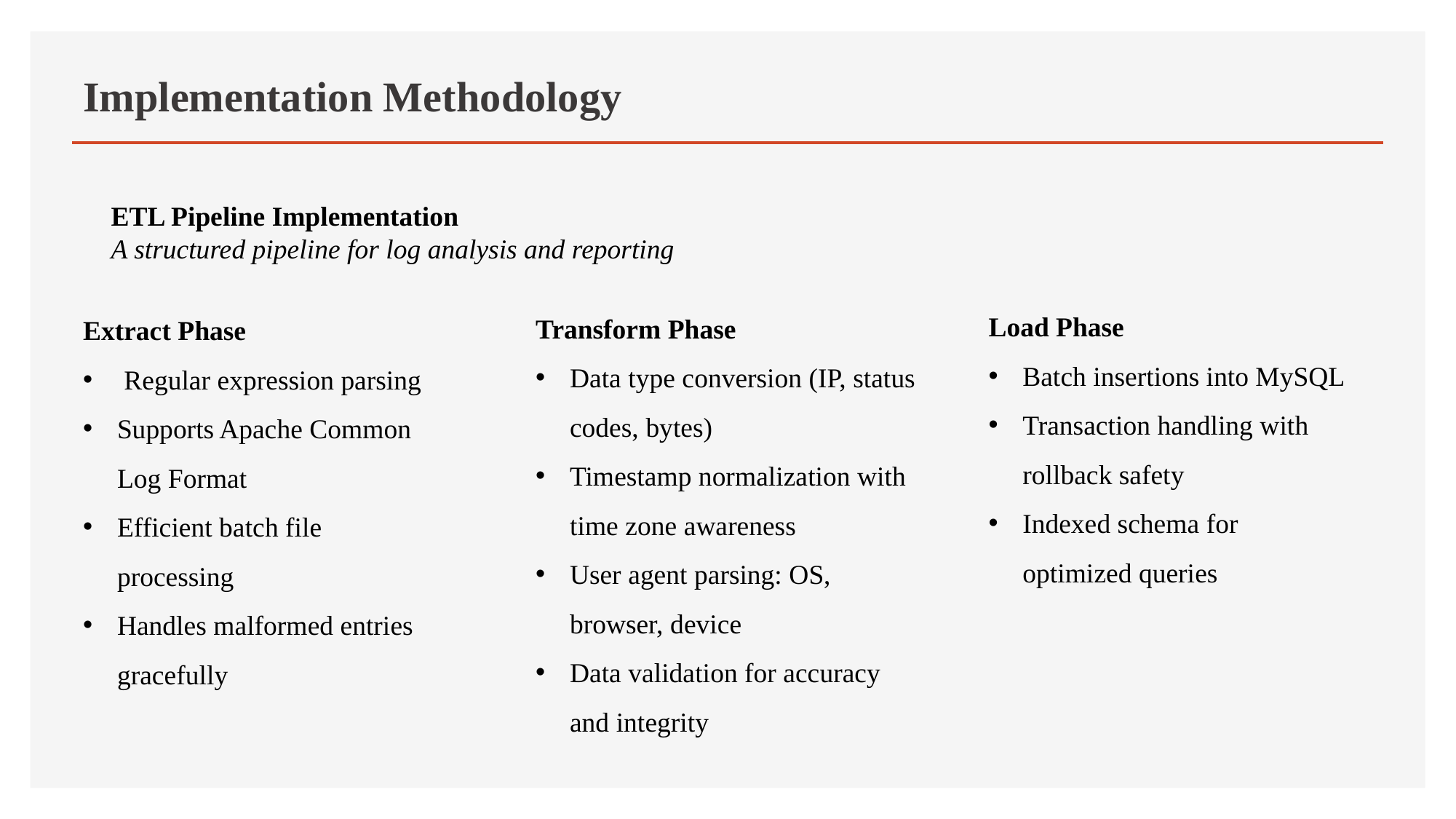

# Implementation Methodology
ETL Pipeline Implementation
A structured pipeline for log analysis and reporting

Load Phase
Batch insertions into MySQL
Transaction handling with rollback safety
Indexed schema for optimized queries

Transform Phase
Data type conversion (IP, status codes, bytes)
Timestamp normalization with time zone awareness
User agent parsing: OS, browser, device
Data validation for accuracy and integrity

Extract Phase
 Regular expression parsing
Supports Apache Common Log Format
Efficient batch file processing
Handles malformed entries gracefully